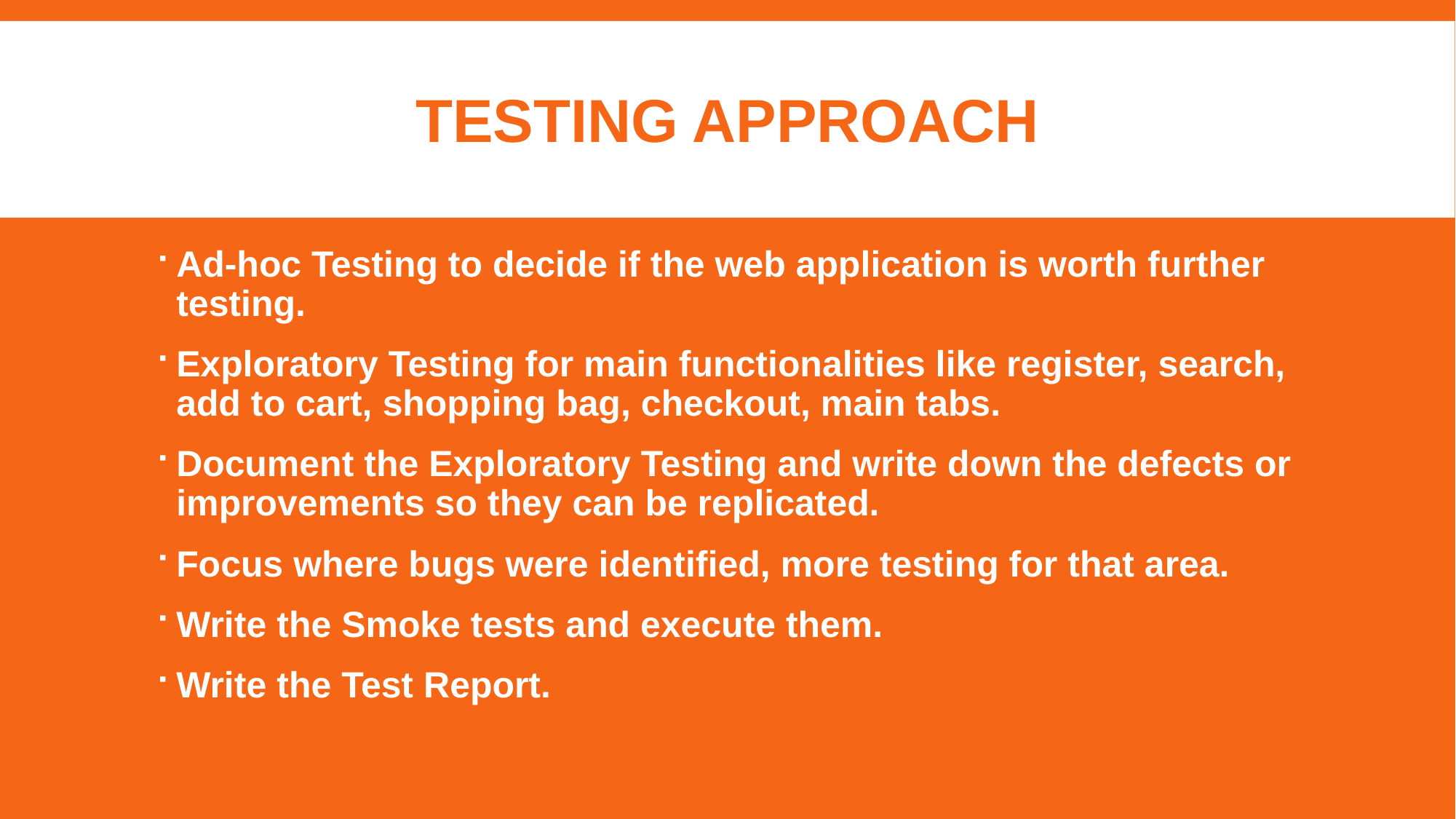

# TESTING APPROACH
Ad-hoc Testing to decide if the web application is worth further testing.
Exploratory Testing for main functionalities like register, search, add to cart, shopping bag, checkout, main tabs.
Document the Exploratory Testing and write down the defects or improvements so they can be replicated.
Focus where bugs were identified, more testing for that area.
Write the Smoke tests and execute them.
Write the Test Report.